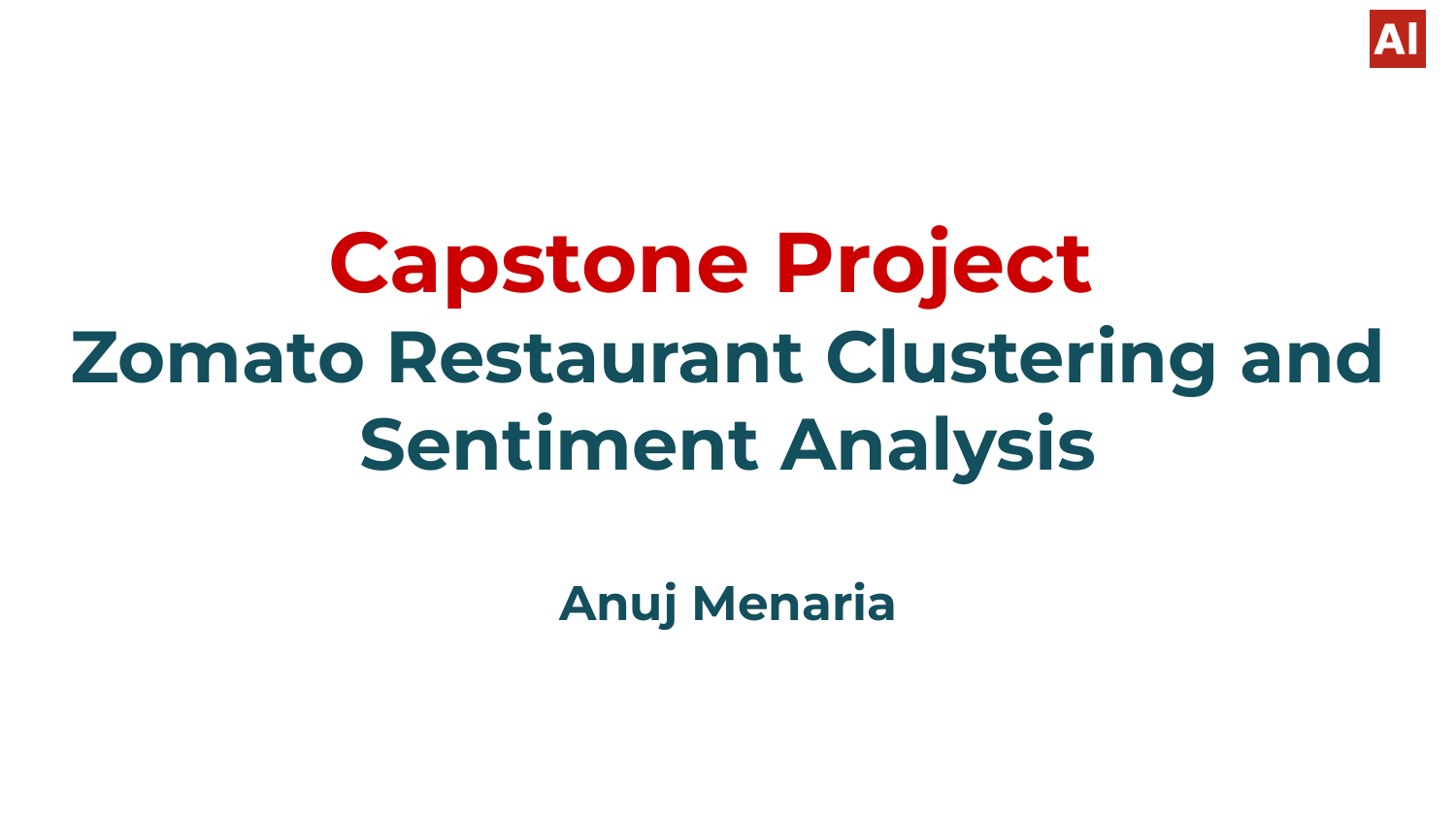

# Capstone Project
Zomato Restaurant Clustering and Sentiment Analysis

Anuj Menaria